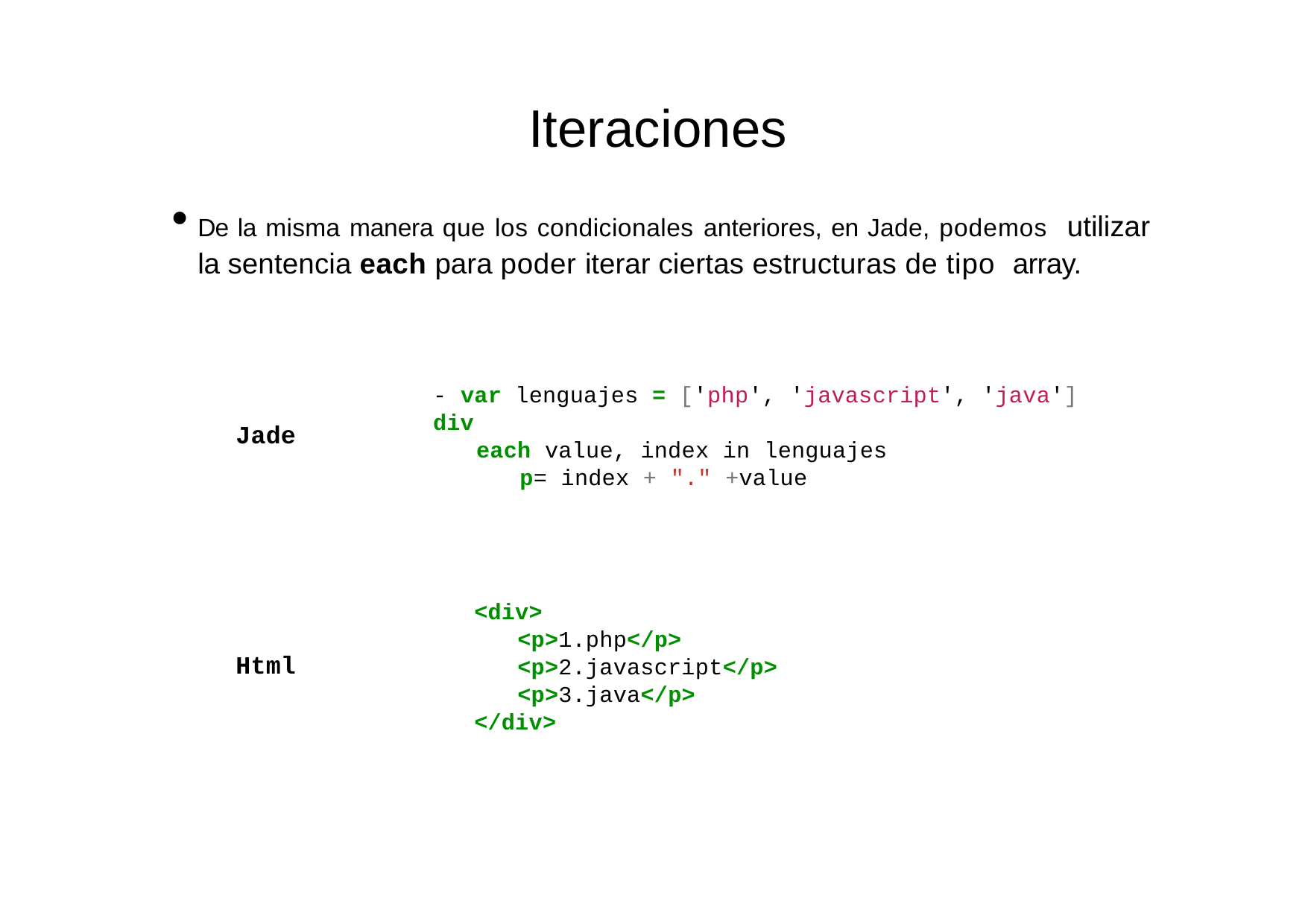

# Iteraciones
De la misma manera que los condicionales anteriores, en Jade, podemos  utilizar la sentencia each para poder iterar ciertas estructuras de tipo  array.
- var lenguajes = ['php', 'javascript',
div
each value, index in lenguajes
p= index + "." +value
'java']
Jade
<div>
<p>1.php</p>
<p>2.javascript</p>
<p>3.java</p>
</div>
Html